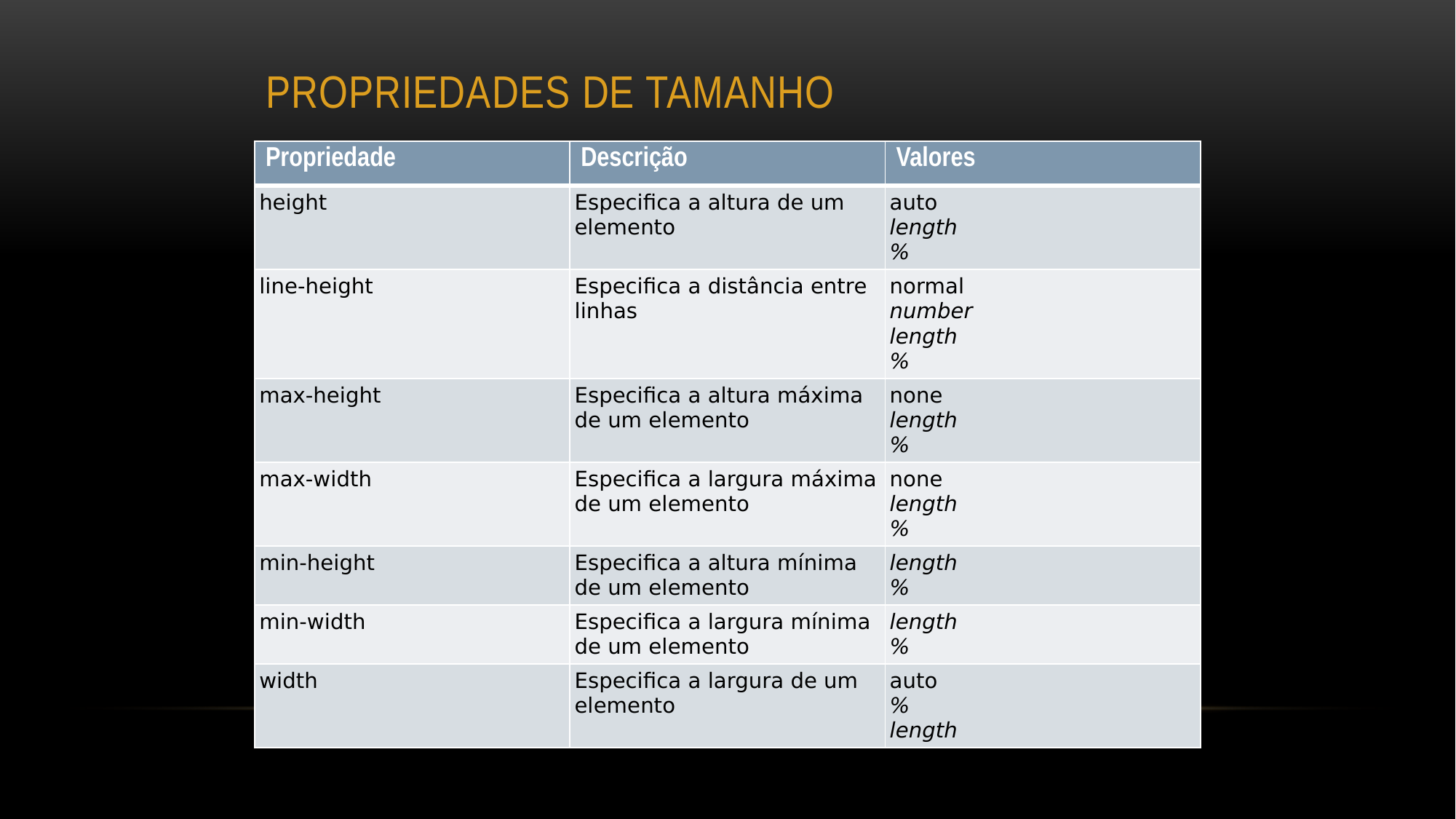

# Propriedades de tamanho
| Propriedade | Descrição | Valores |
| --- | --- | --- |
| height | Especifica a altura de um elemento | auto length % |
| line-height | Especifica a distância entre linhas | normal number length % |
| max-height | Especifica a altura máxima de um elemento | none length % |
| max-width | Especifica a largura máxima de um elemento | none length % |
| min-height | Especifica a altura mínima de um elemento | length % |
| min-width | Especifica a largura mínima de um elemento | length % |
| width | Especifica a largura de um elemento | auto % length |